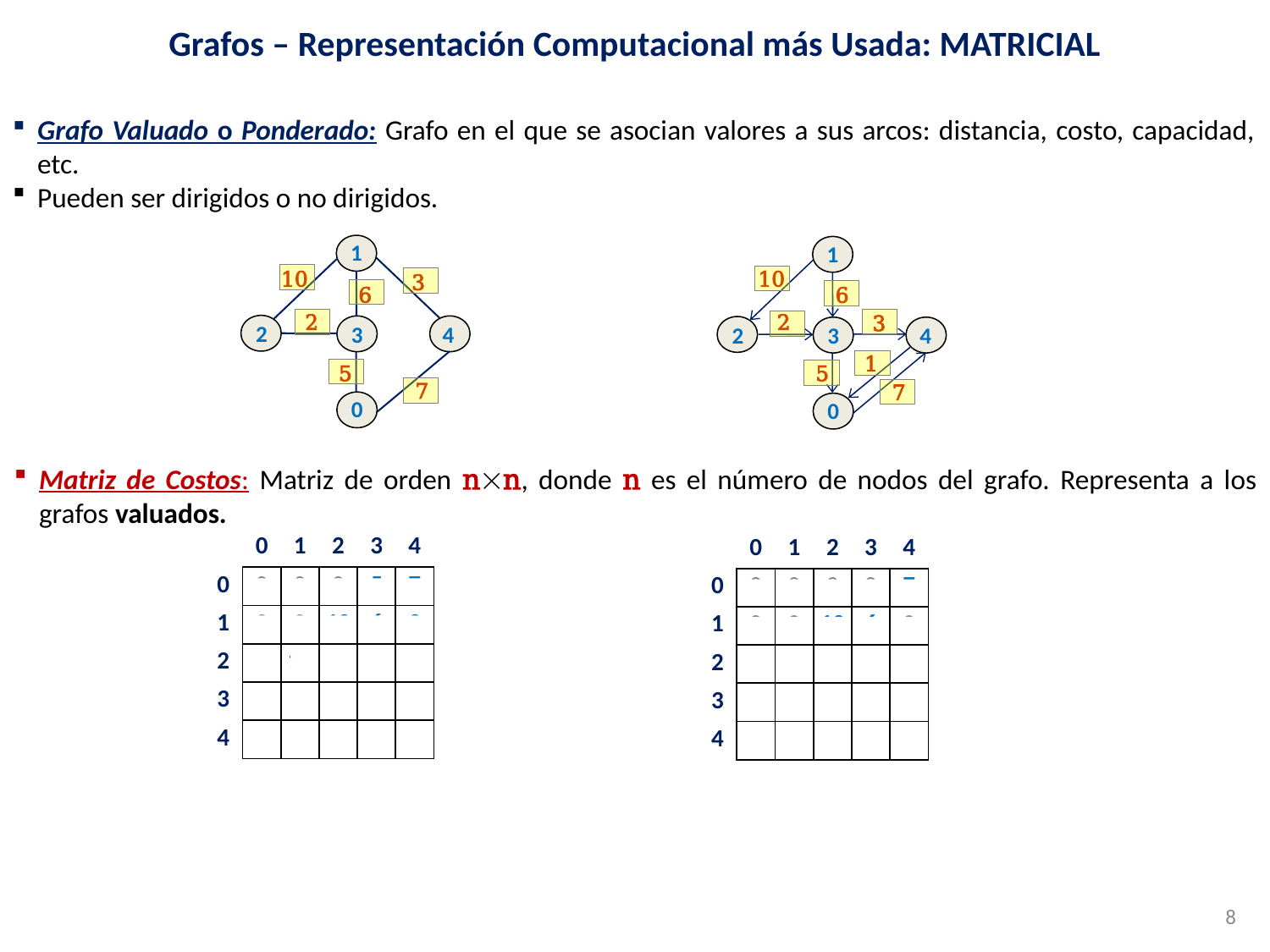

# Grafos – Representación Computacional más Usada: MATRICIAL
Grafo Valuado o Ponderado: Grafo en el que se asocian valores a sus arcos: distancia, costo, capacidad, etc.
Pueden ser dirigidos o no dirigidos.
1

10
3

6
2
2

3

4

5
7
0

1

10

6
2
3
2

3

4

1

5
7
0

Matriz de Costos: Matriz de orden n×n, donde n es el número de nodos del grafo. Representa a los grafos valuados.
|  | 0 | 1 | 2 | 3 | 4 |
| --- | --- | --- | --- | --- | --- |
| 0 | 0 | 0 | 0 | 5 | 7 |
| 1 | 0 | 0 | 10 | 6 | 3 |
| 2 | 0 | 10 | 0 | 2 | 0 |
| 3 | 5 | 6 | 2 | 0 | 0 |
| 4 | 7 | 3 | 0 | 0 | 0 |
|  | 0 | 1 | 2 | 3 | 4 |
| --- | --- | --- | --- | --- | --- |
| 0 | 0 | 0 | 0 | 0 | 7 |
| 1 | 0 | 0 | 10 | 6 | 0 |
| 2 | 0 | 0 | 0 | 2 | 0 |
| 3 | 5 | 0 | 0 | 0 | 3 |
| 4 | 1 | 0 | 0 | 0 | 0 |

8